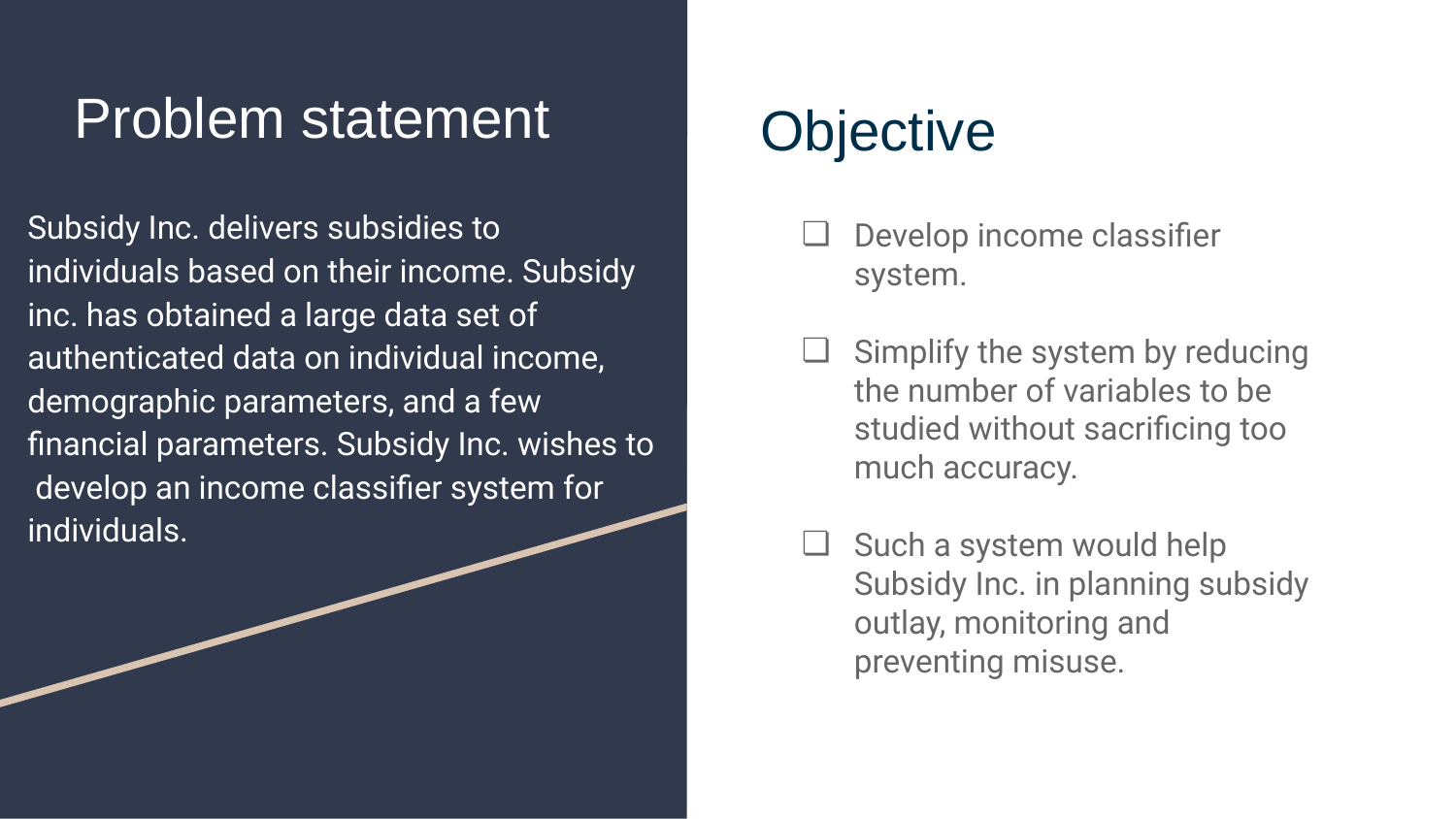

# Problem statement

Objective
Subsidy Inc. delivers subsidies to individuals based on their income. Subsidy inc. has obtained a large data set of authenticated data on individual income, demographic parameters, and a few financial parameters. Subsidy Inc. wishes to  develop an income classifier system for individuals.
Develop income classifier system.

Simplify the system by reducing the number of variables to be studied without sacrificing too much accuracy.

Such a system would help Subsidy Inc. in planning subsidy outlay, monitoring and preventing misuse.